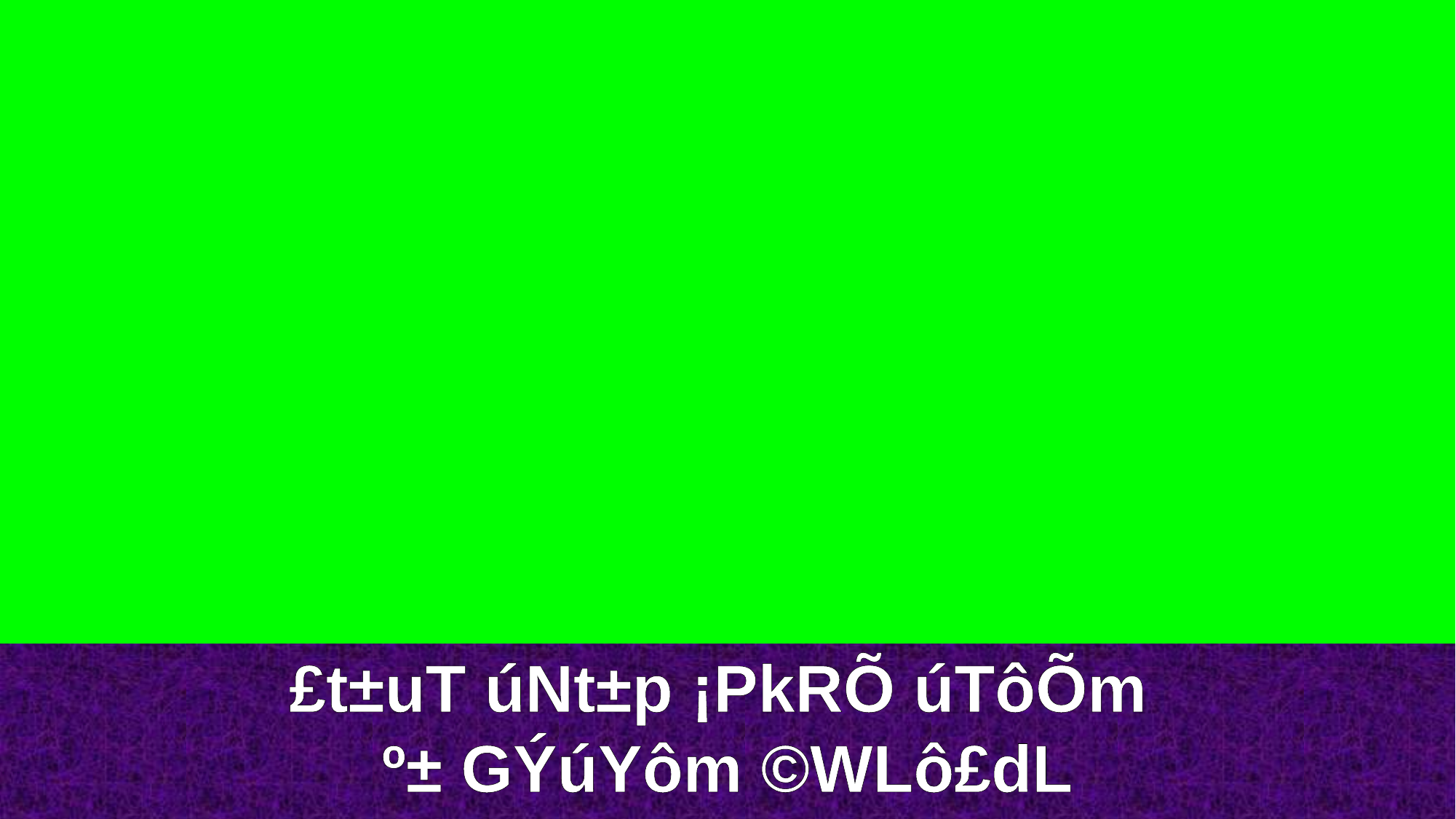

£t±uT úNt±p ¡PkRÕ úTôÕm
º± GÝúYôm ©WLô£dL